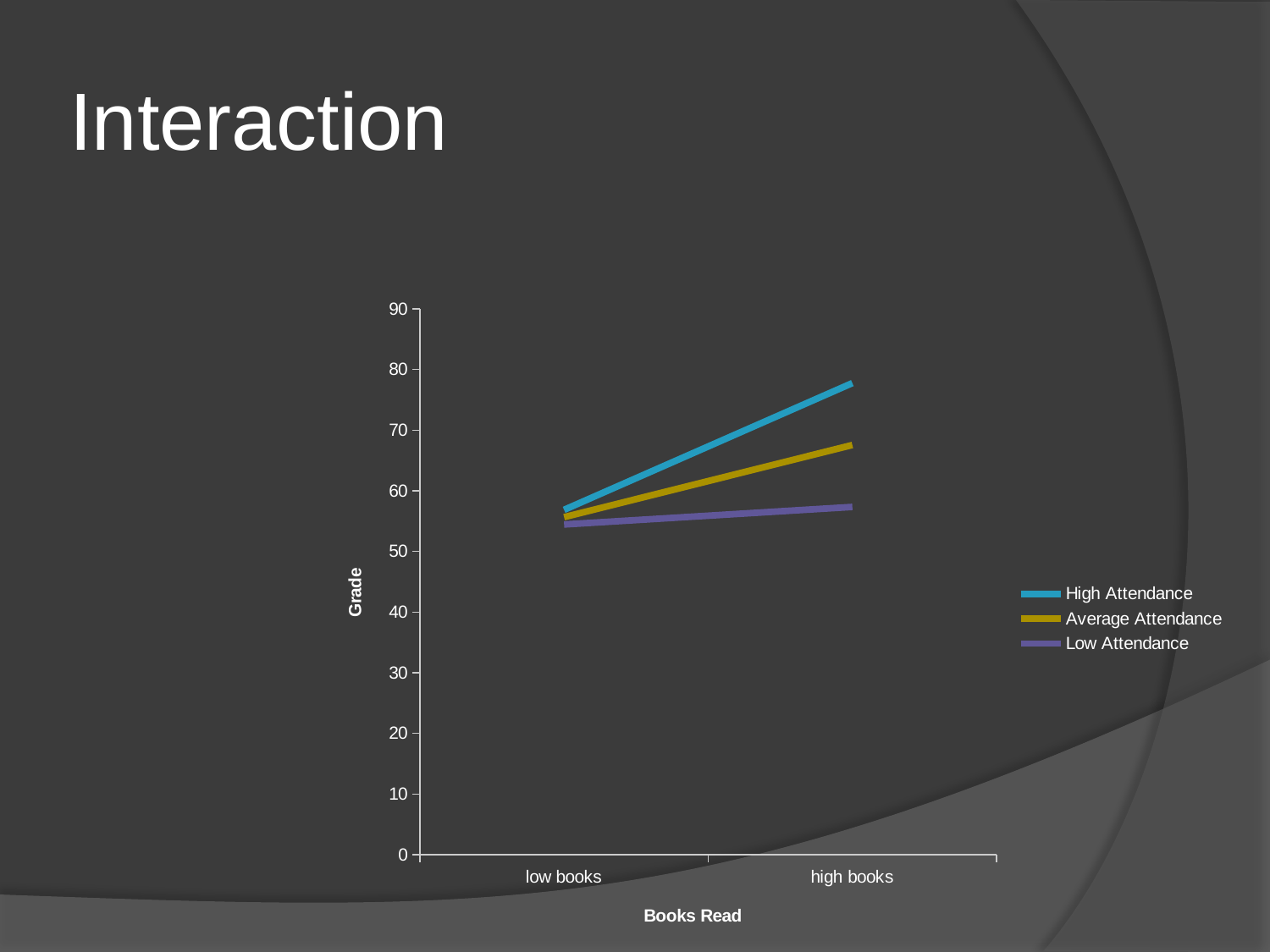

# Interaction

### Chart

| Category | High Attendance | Average Attendance | Low Attendance |
|---|---|---|---|
| low books | 56.86368099999999 | 55.656935000000004 | 54.450188999999995 |
| high books | 77.74539899999998 | 67.54166500000002 | 57.337931 |